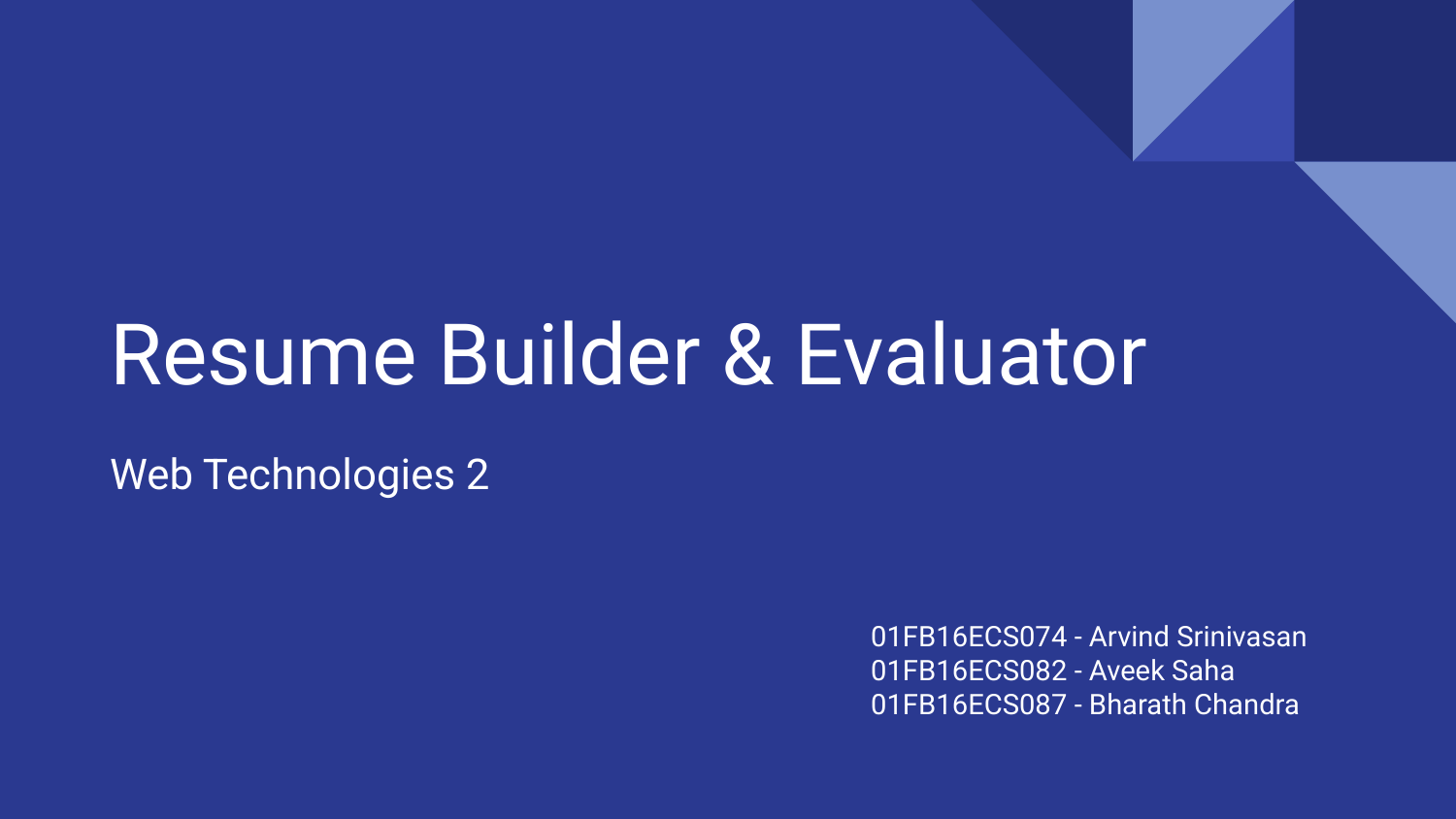

# Resume Builder & Evaluator
Web Technologies 2
01FB16ECS074 - Arvind Srinivasan
01FB16ECS082 - Aveek Saha
01FB16ECS087 - Bharath Chandra